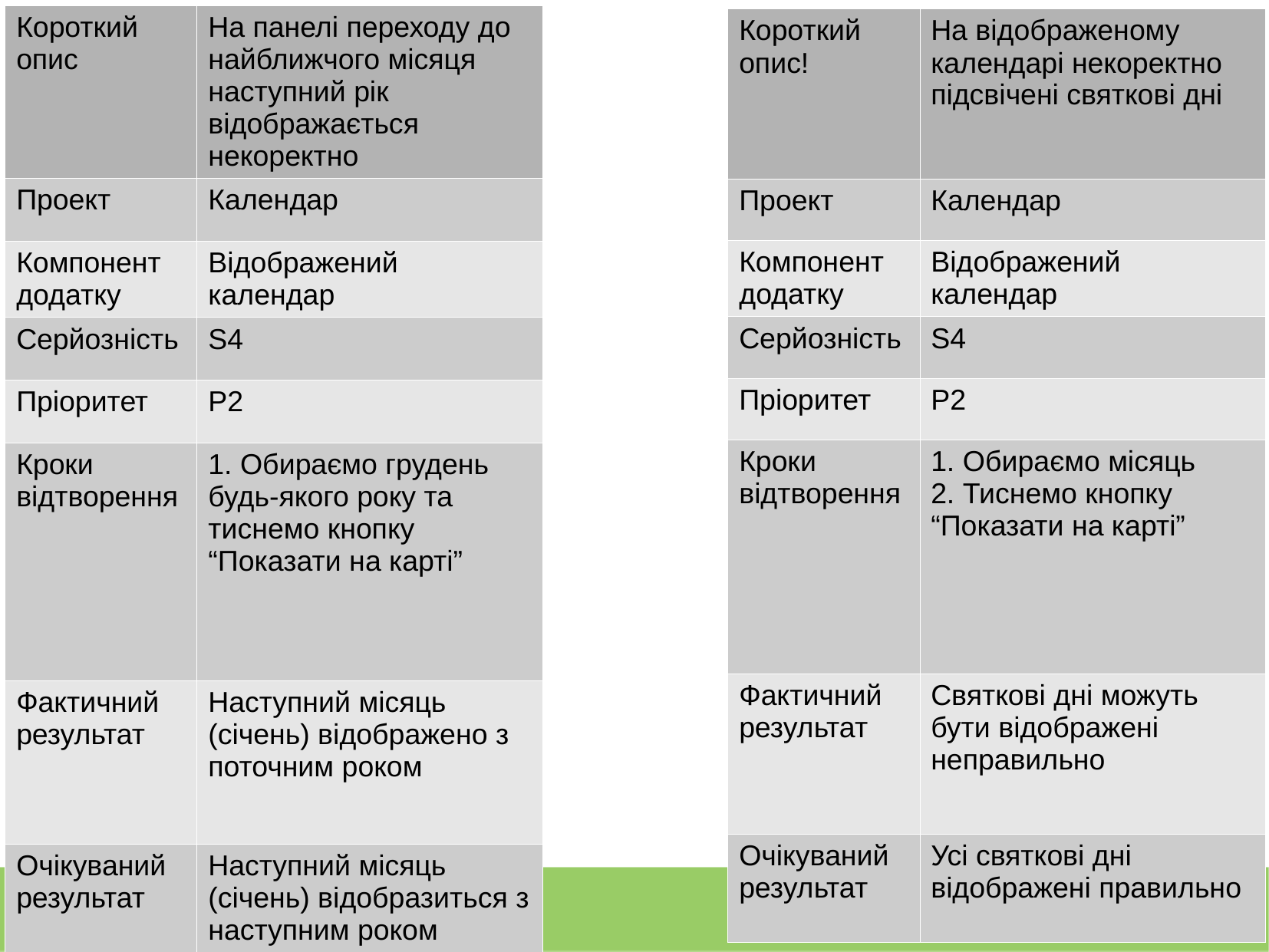

| Короткий опис | На панелі переходу до найближчого місяця наступний рік відображається некоректно |
| --- | --- |
| Проект | Календар |
| Компонент додатку | Відображений календар |
| Серйозність | S4 |
| Пріоритет | P2 |
| Кроки відтворення | 1. Обираємо грудень будь-якого року та тиснемо кнопку “Показати на карті” |
| Фактичний результат | Наступний місяць (січень) відображено з поточним роком |
| Очікуваний результат | Наступний місяць (січень) відобразиться з наступним роком |
| Короткий опис! | На відображеному календарі некоректно підсвічені святкові дні |
| --- | --- |
| Проект | Календар |
| Компонент додатку | Відображений календар |
| Серйозність | S4 |
| Пріоритет | P2 |
| Кроки відтворення | 1. Обираємо місяць 2. Тиснемо кнопку “Показати на карті” |
| Фактичний результат | Святкові дні можуть бути відображені неправильно |
| Очікуваний результат | Усі святкові дні відображені правильно |